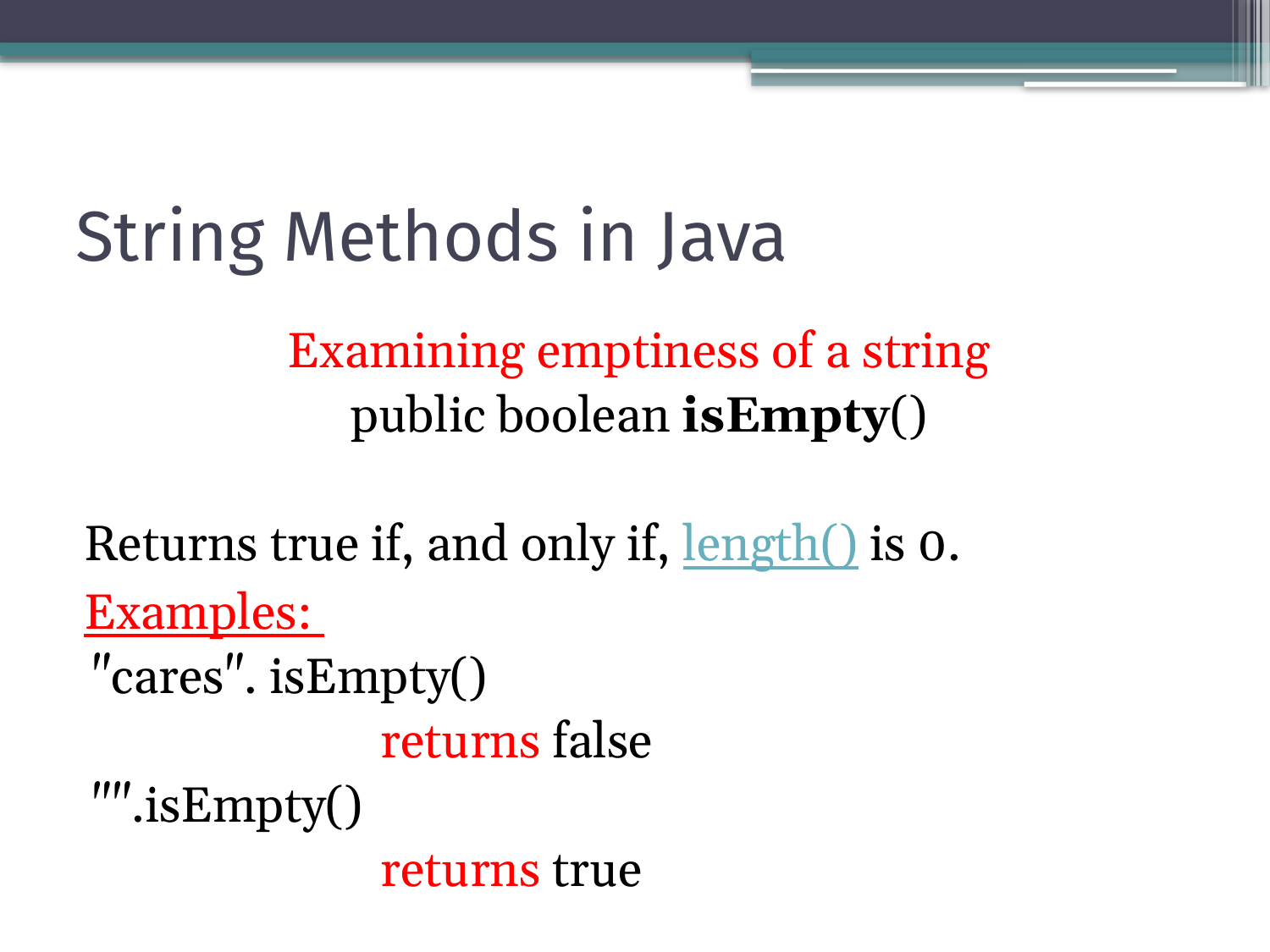

# String Methods in Java
Examining emptiness of a string
public boolean isEmpty()

Returns true if, and only if, length() is 0.
Examples:
"cares". isEmpty()
			returns false
"".isEmpty()
			returns true